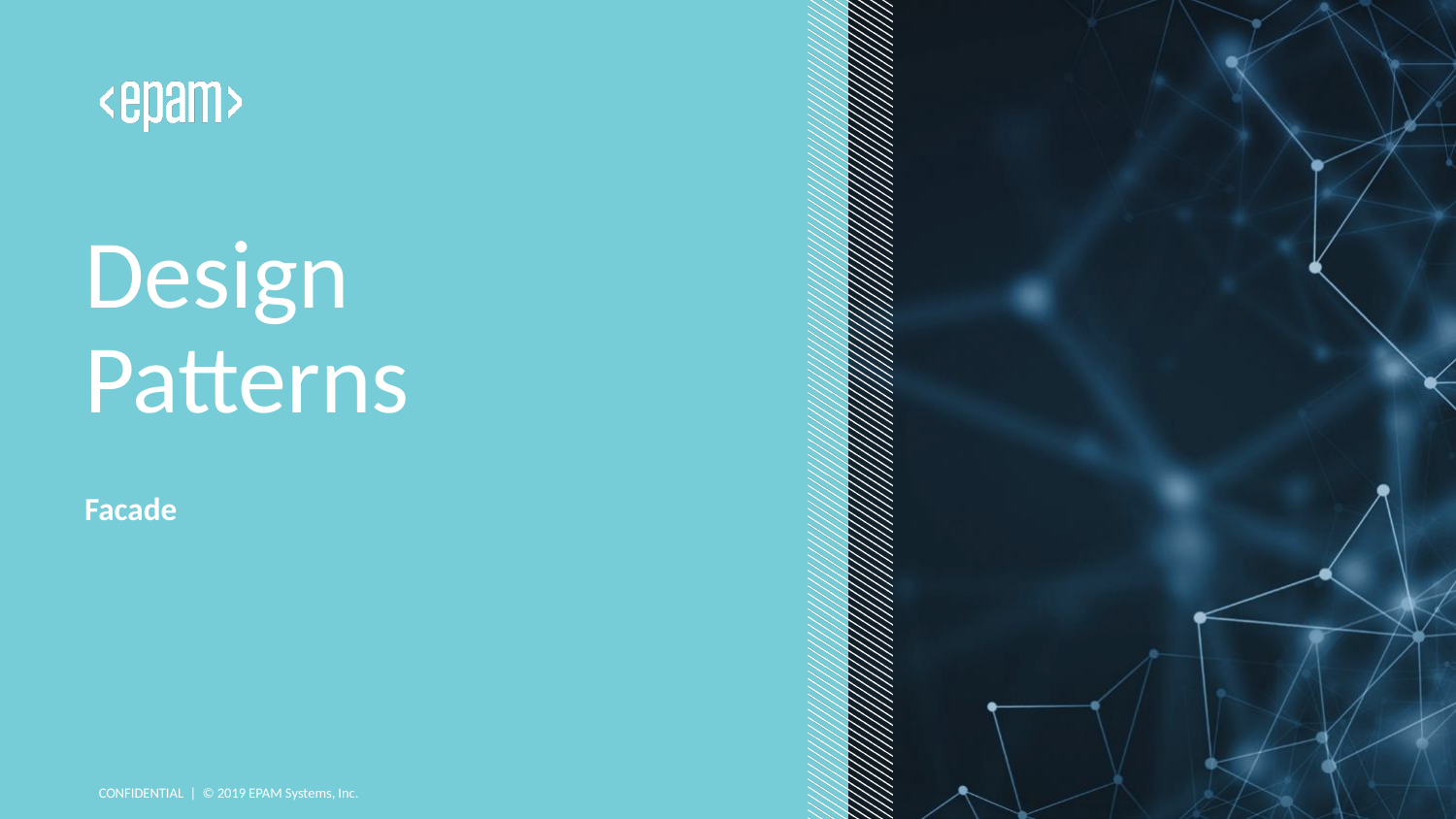

# Design Patterns
Facade
CONFIDENTIAL  |  © 2019 EPAM Systems, Inc.